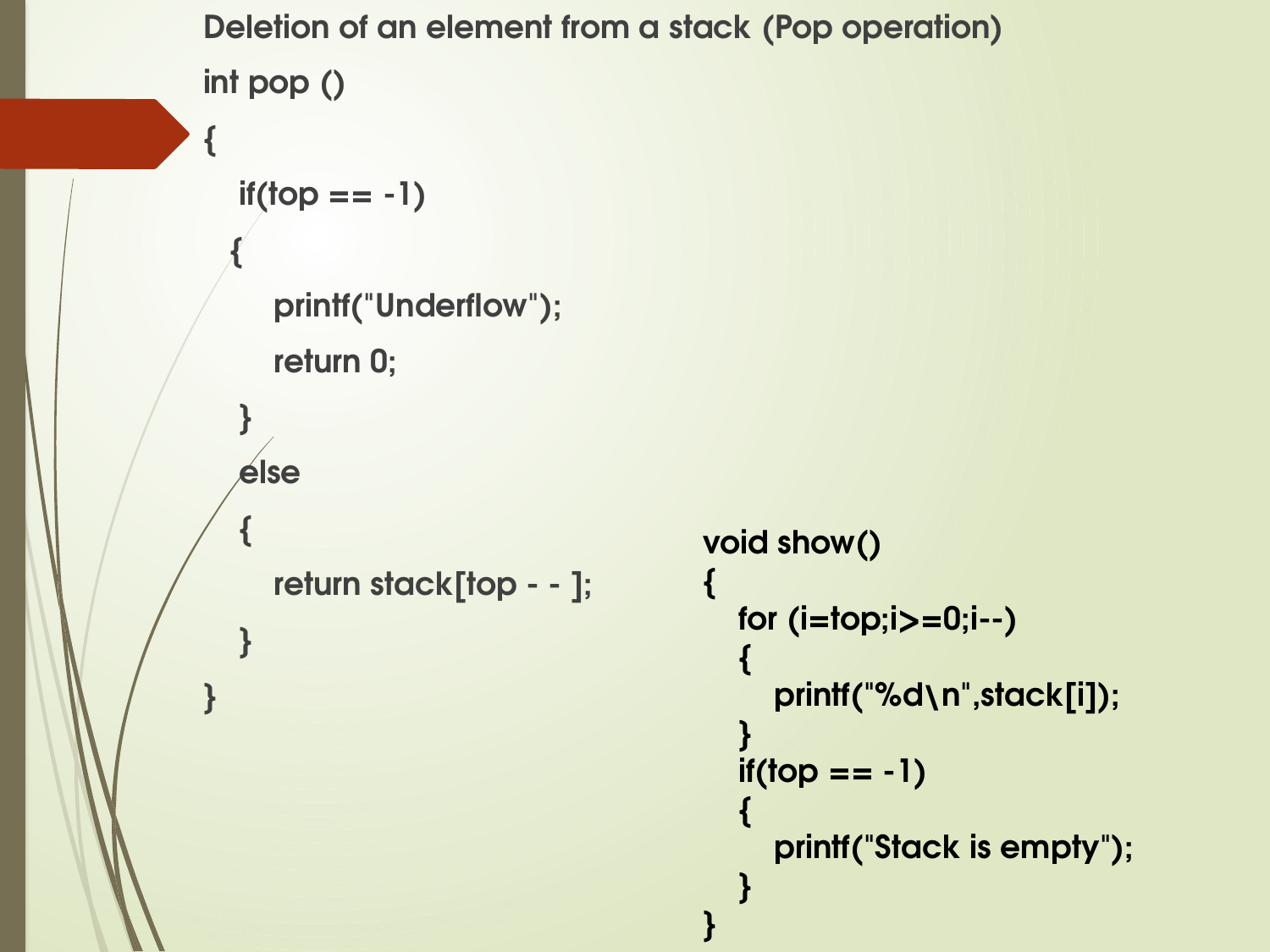

Deletion of an element from a stack (Pop operation)
int pop ()
{
    if(top == -1)
   {
        printf("Underflow");
        return 0;
    }
    else
    {
        return stack[top - - ];
    }
}

void show()
{
    for (i=top;i>=0;i--)
    {
        printf("%d\n",stack[i]);
    }
    if(top == -1)
    {
        printf("Stack is empty");
    }
}